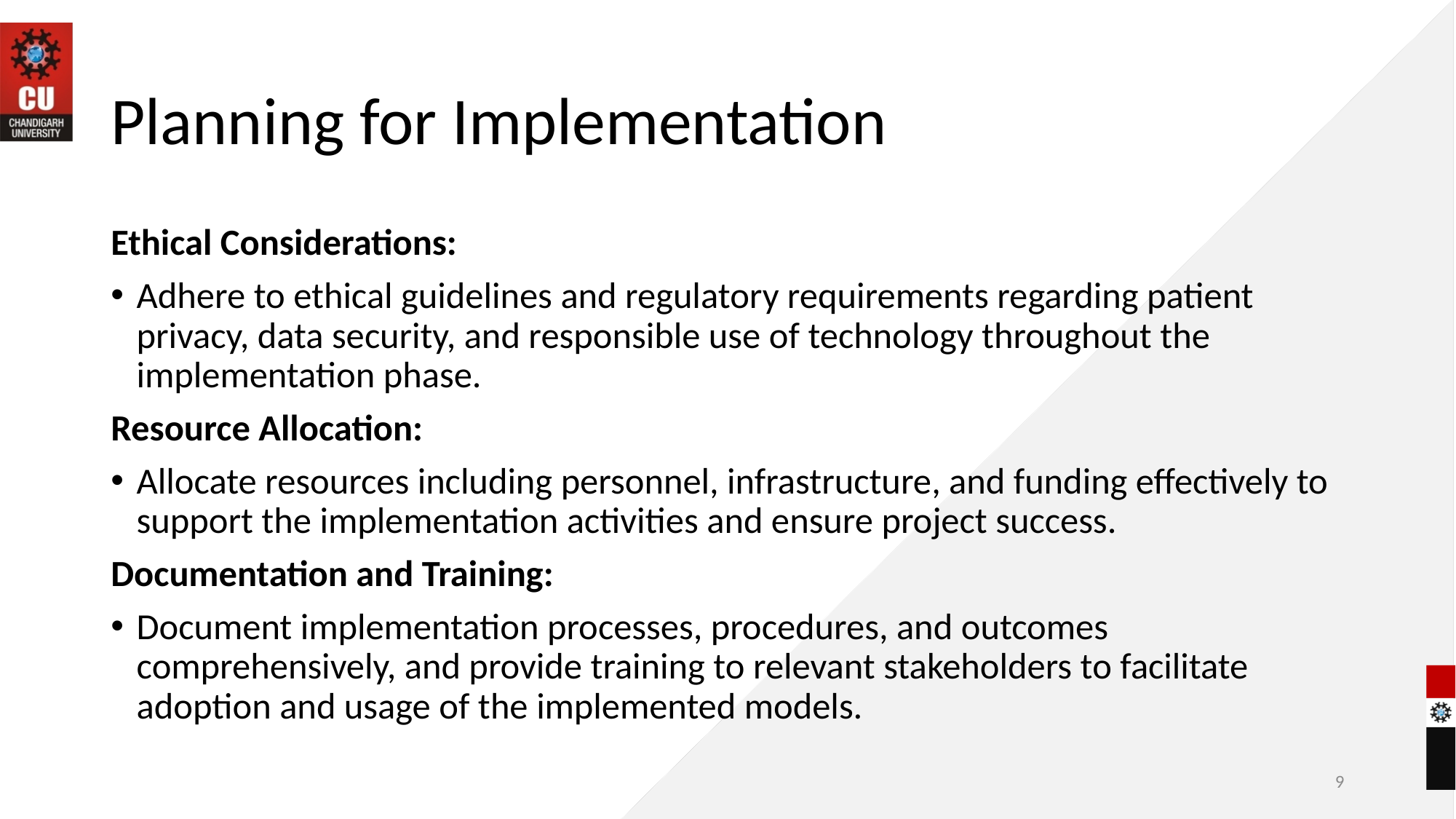

# Planning for Implementation
Ethical Considerations:
Adhere to ethical guidelines and regulatory requirements regarding patient privacy, data security, and responsible use of technology throughout the implementation phase.
Resource Allocation:
Allocate resources including personnel, infrastructure, and funding effectively to support the implementation activities and ensure project success.
Documentation and Training:
Document implementation processes, procedures, and outcomes comprehensively, and provide training to relevant stakeholders to facilitate adoption and usage of the implemented models.
9